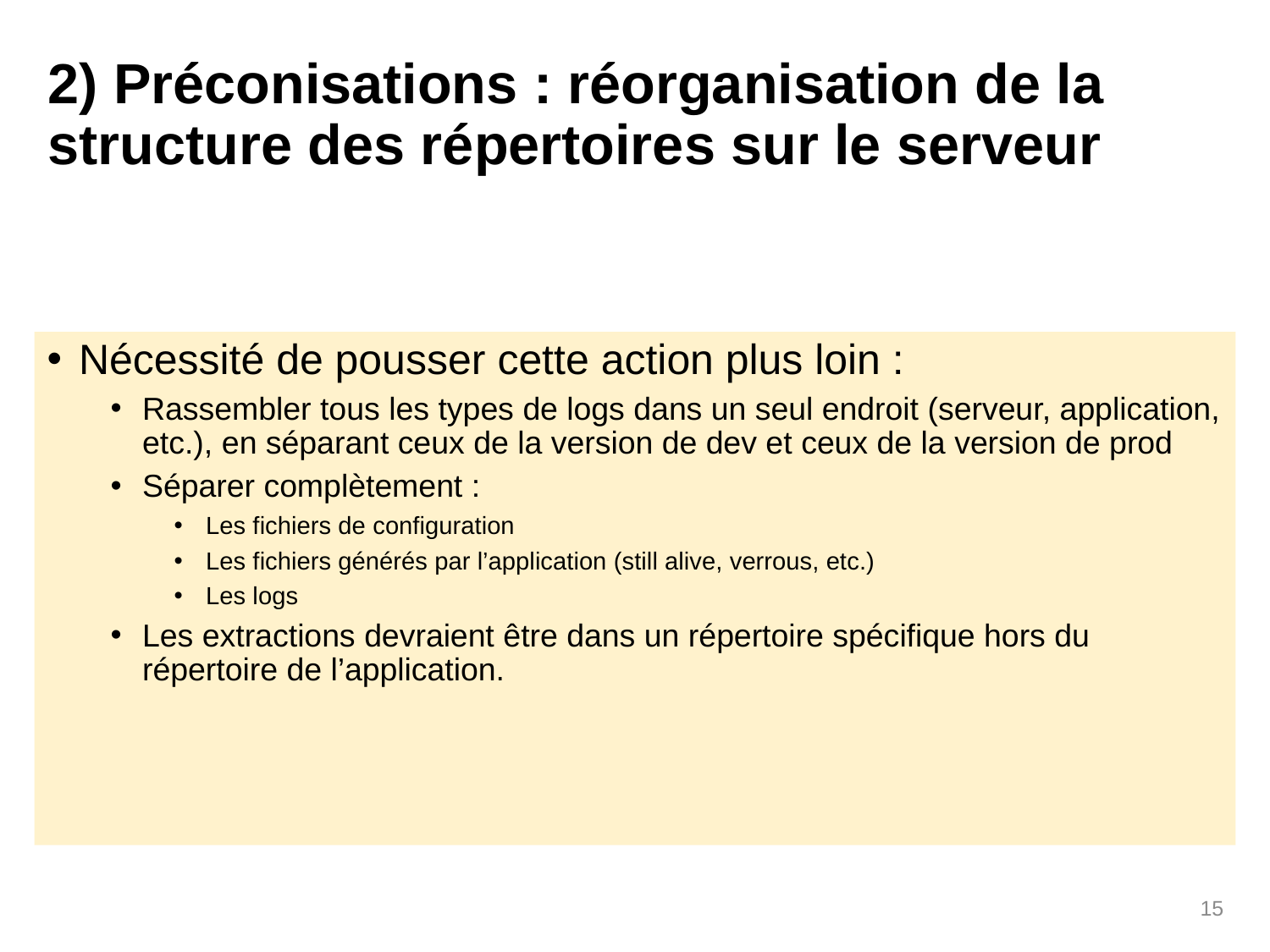

# 2) Préconisations : réorganisation de la structure des répertoires sur le serveur
Nécessité de pousser cette action plus loin :
Rassembler tous les types de logs dans un seul endroit (serveur, application, etc.), en séparant ceux de la version de dev et ceux de la version de prod
Séparer complètement :
Les fichiers de configuration
Les fichiers générés par l’application (still alive, verrous, etc.)
Les logs
Les extractions devraient être dans un répertoire spécifique hors du répertoire de l’application.

15